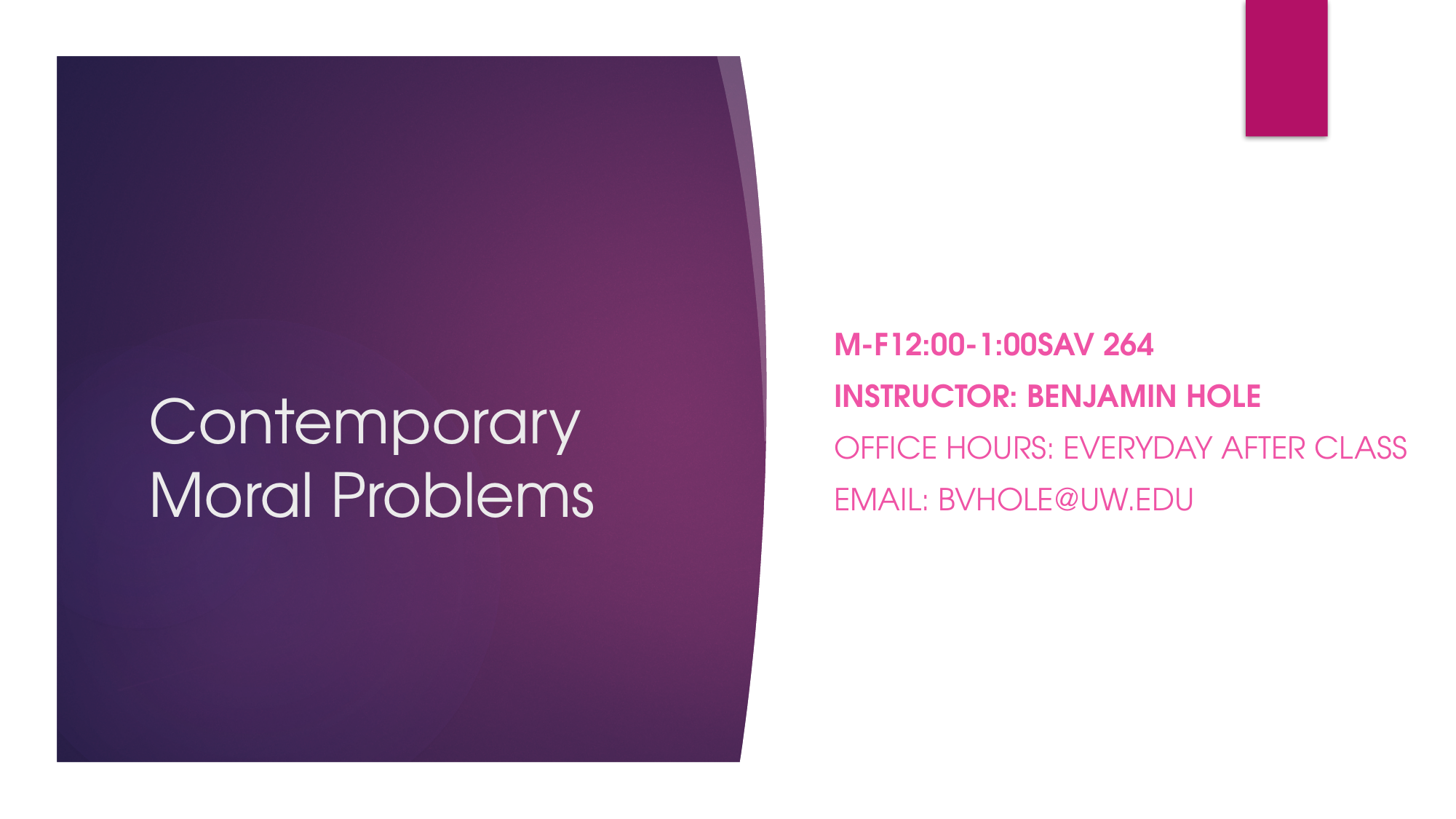

M-F12:00-1:00SAV 264
Instructor: Benjamin Hole
Office Hours: everyday after class
Email: bvhole@uw.edu

# Contemporary Moral Problems